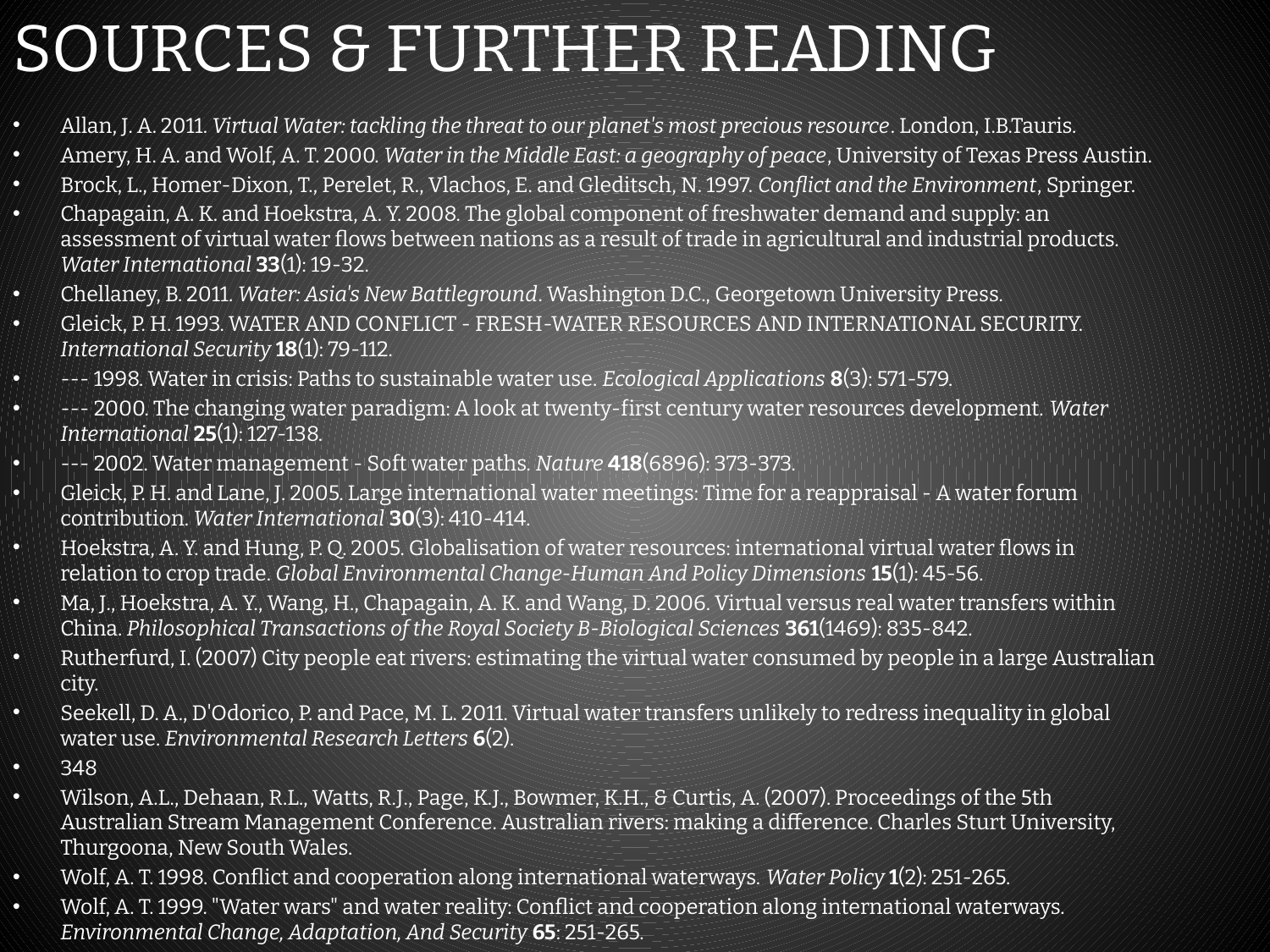

# Sources & Further Reading
Allan, J. A. 2011. Virtual Water: tackling the threat to our planet's most precious resource. London, I.B.Tauris.
Amery, H. A. and Wolf, A. T. 2000. Water in the Middle East: a geography of peace, University of Texas Press Austin.
Brock, L., Homer-Dixon, T., Perelet, R., Vlachos, E. and Gleditsch, N. 1997. Conflict and the Environment, Springer.
Chapagain, A. K. and Hoekstra, A. Y. 2008. The global component of freshwater demand and supply: an assessment of virtual water flows between nations as a result of trade in agricultural and industrial products. Water International 33(1): 19-32.
Chellaney, B. 2011. Water: Asia's New Battleground. Washington D.C., Georgetown University Press.
Gleick, P. H. 1993. WATER AND CONFLICT - FRESH-WATER RESOURCES AND INTERNATIONAL SECURITY. International Security 18(1): 79-112.
--- 1998. Water in crisis: Paths to sustainable water use. Ecological Applications 8(3): 571-579.
--- 2000. The changing water paradigm: A look at twenty-first century water resources development. Water International 25(1): 127-138.
--- 2002. Water management - Soft water paths. Nature 418(6896): 373-373.
Gleick, P. H. and Lane, J. 2005. Large international water meetings: Time for a reappraisal - A water forum contribution. Water International 30(3): 410-414.
Hoekstra, A. Y. and Hung, P. Q. 2005. Globalisation of water resources: international virtual water flows in relation to crop trade. Global Environmental Change-Human And Policy Dimensions 15(1): 45-56.
Ma, J., Hoekstra, A. Y., Wang, H., Chapagain, A. K. and Wang, D. 2006. Virtual versus real water transfers within China. Philosophical Transactions of the Royal Society B-Biological Sciences 361(1469): 835-842.
Rutherfurd, I. (2007) City people eat rivers: estimating the virtual water consumed by people in a large Australian city.
Seekell, D. A., D'Odorico, P. and Pace, M. L. 2011. Virtual water transfers unlikely to redress inequality in global water use. Environmental Research Letters 6(2).
348
Wilson, A.L., Dehaan, R.L., Watts, R.J., Page, K.J., Bowmer, K.H., & Curtis, A. (2007). Proceedings of the 5th Australian Stream Management Conference. Australian rivers: making a difference. Charles Sturt University, Thurgoona, New South Wales.
Wolf, A. T. 1998. Conflict and cooperation along international waterways. Water Policy 1(2): 251-265.
Wolf, A. T. 1999. "Water wars" and water reality: Conflict and cooperation along international waterways. Environmental Change, Adaptation, And Security 65: 251-265.